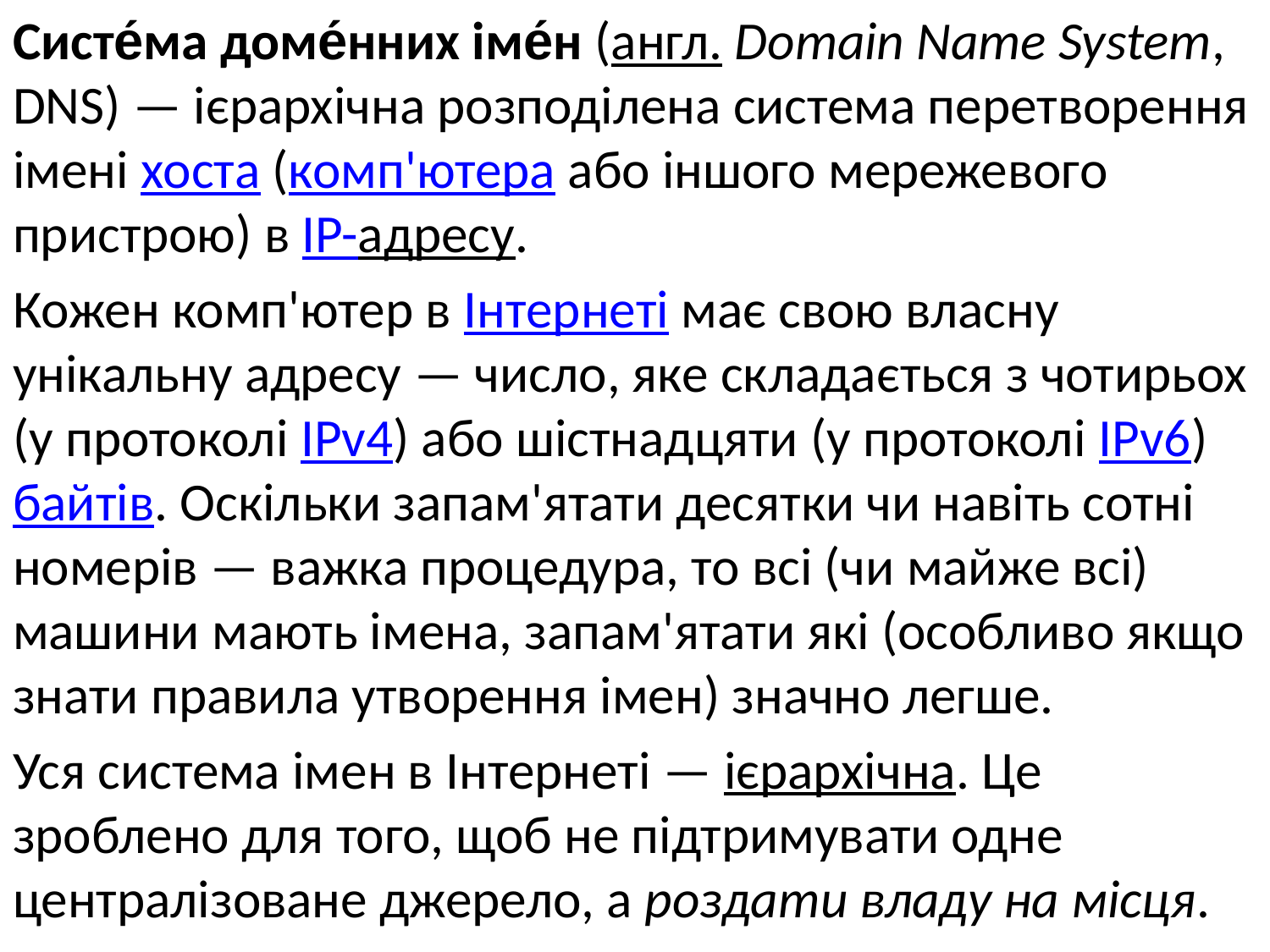

Систе́ма доме́нних іме́н (англ. Domain Name System, DNS) — ієрархічна розподілена система перетворення імені хоста (комп'ютера або іншого мережевого пристрою) в IP-адресу.
Кожен комп'ютер в Інтернеті має свою власну унікальну адресу — число, яке складається з чотирьох (у протоколі IPv4) або шістнадцяти (у протоколі IPv6) байтів. Оскільки запам'ятати десятки чи навіть сотні номерів — важка процедура, то всі (чи майже всі) машини мають імена, запам'ятати які (особливо якщо знати правила утворення імен) значно легше.
Уся система імен в Інтернеті — ієрархічна. Це зроблено для того, щоб не підтримувати одне централізоване джерело, а роздати владу на місця.